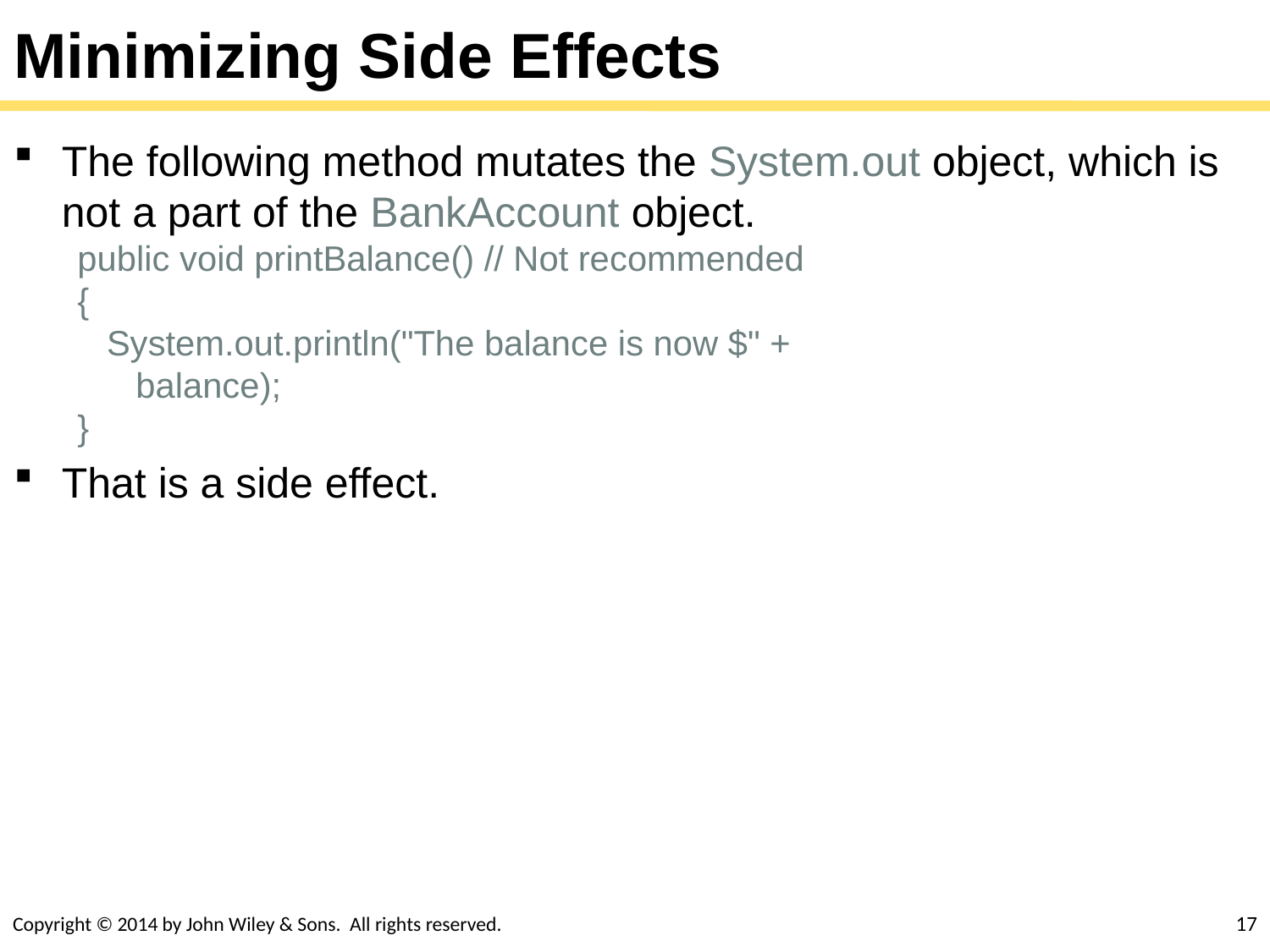

# Minimizing Side Effects
The following method mutates the System.out object, which is not a part of the BankAccount object.
public void printBalance() // Not recommended
{
   System.out.println("The balance is now $" +
      balance);
}
That is a side effect.